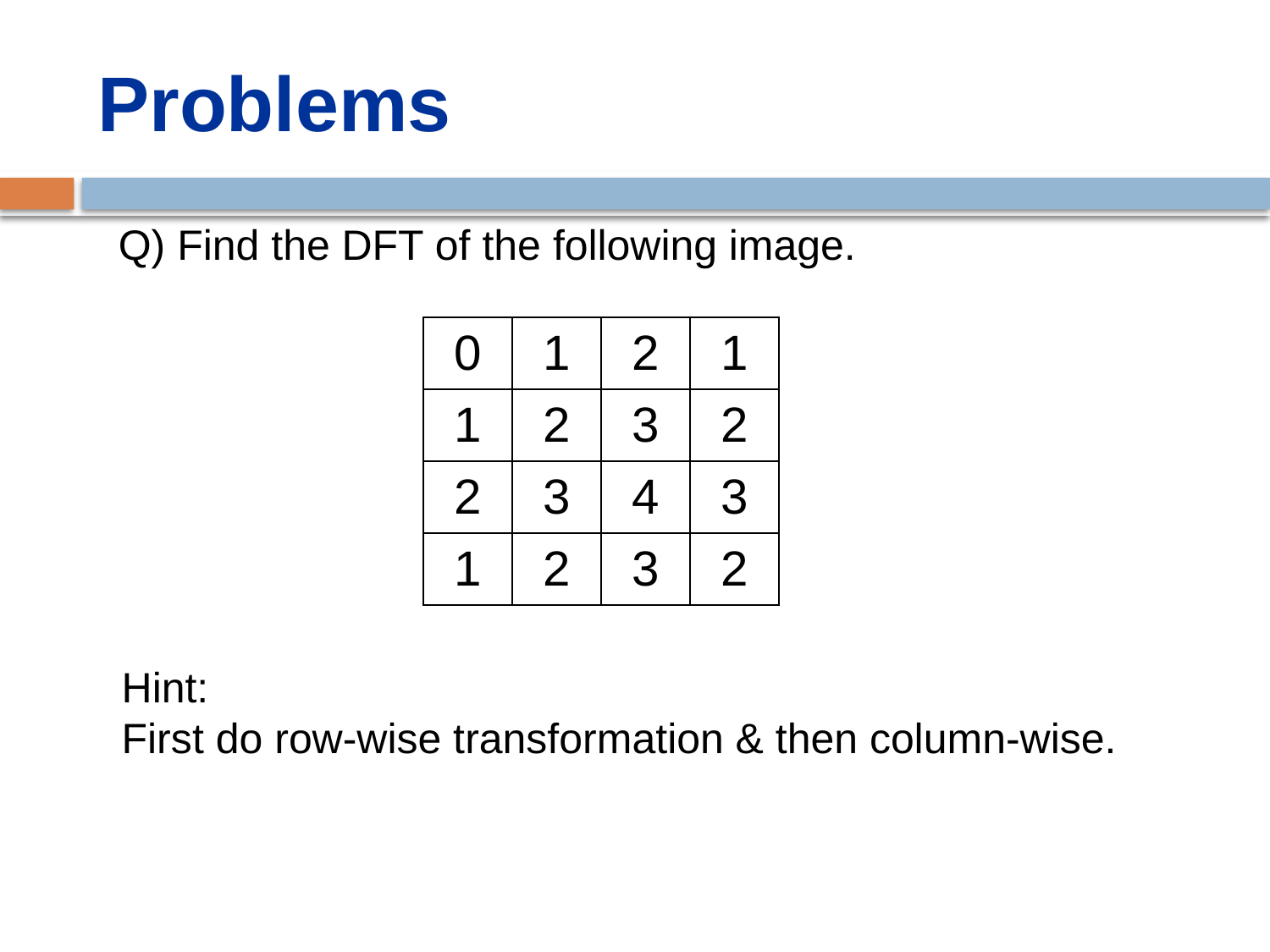

# Problems
Q) Find the DFT of the following image.
| 0 | 1 | 2 | 1 |
| --- | --- | --- | --- |
| 1 | 2 | 3 | 2 |
| 2 | 3 | 4 | 3 |
| 1 | 2 | 3 | 2 |
Hint:
First do row-wise transformation & then column-wise.